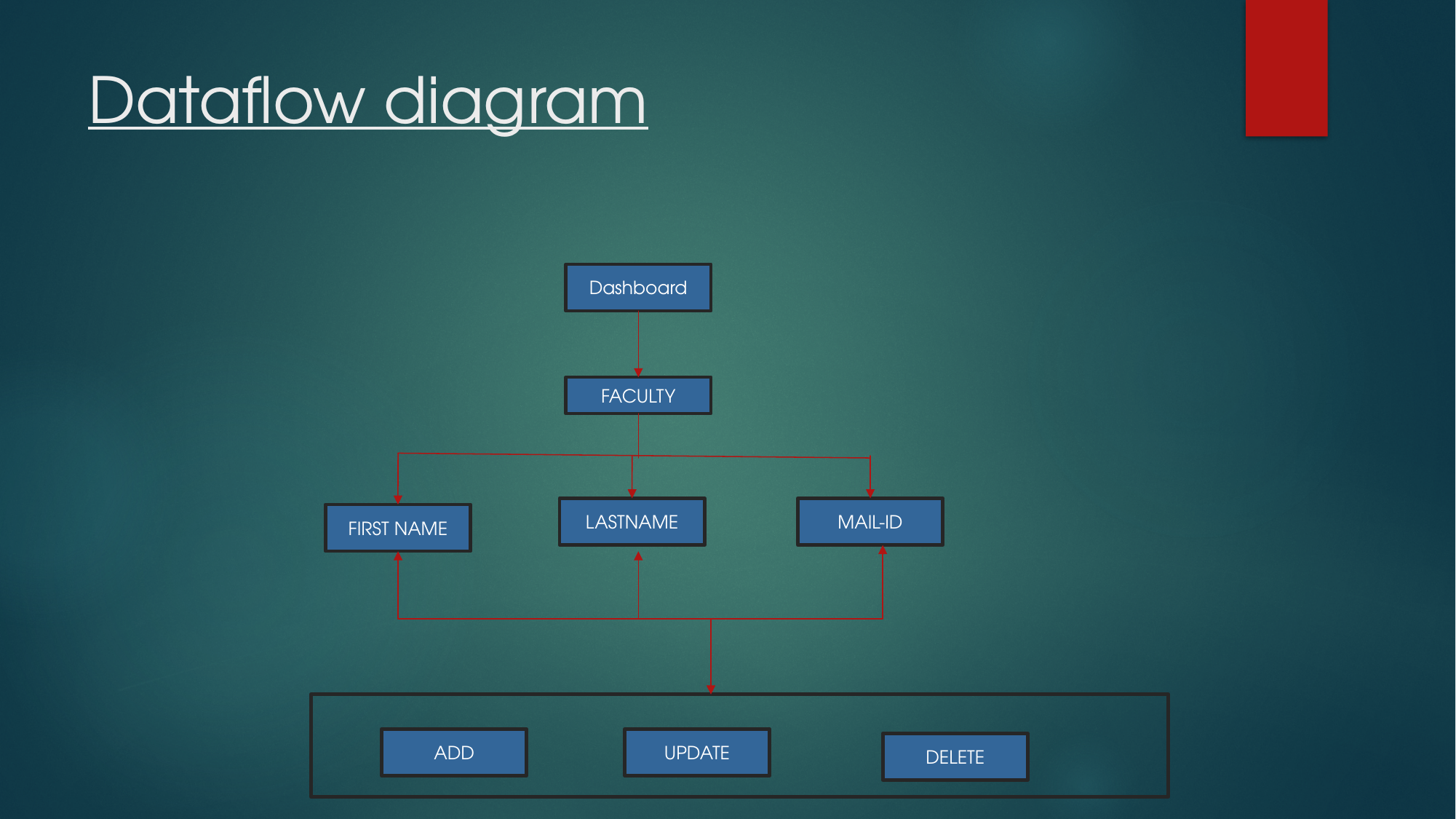

# Dataflow diagram

Dashboard
FACULTY
LASTNAME
MAIL-ID
FIRST NAME

UPDATE
ADD
DELETE